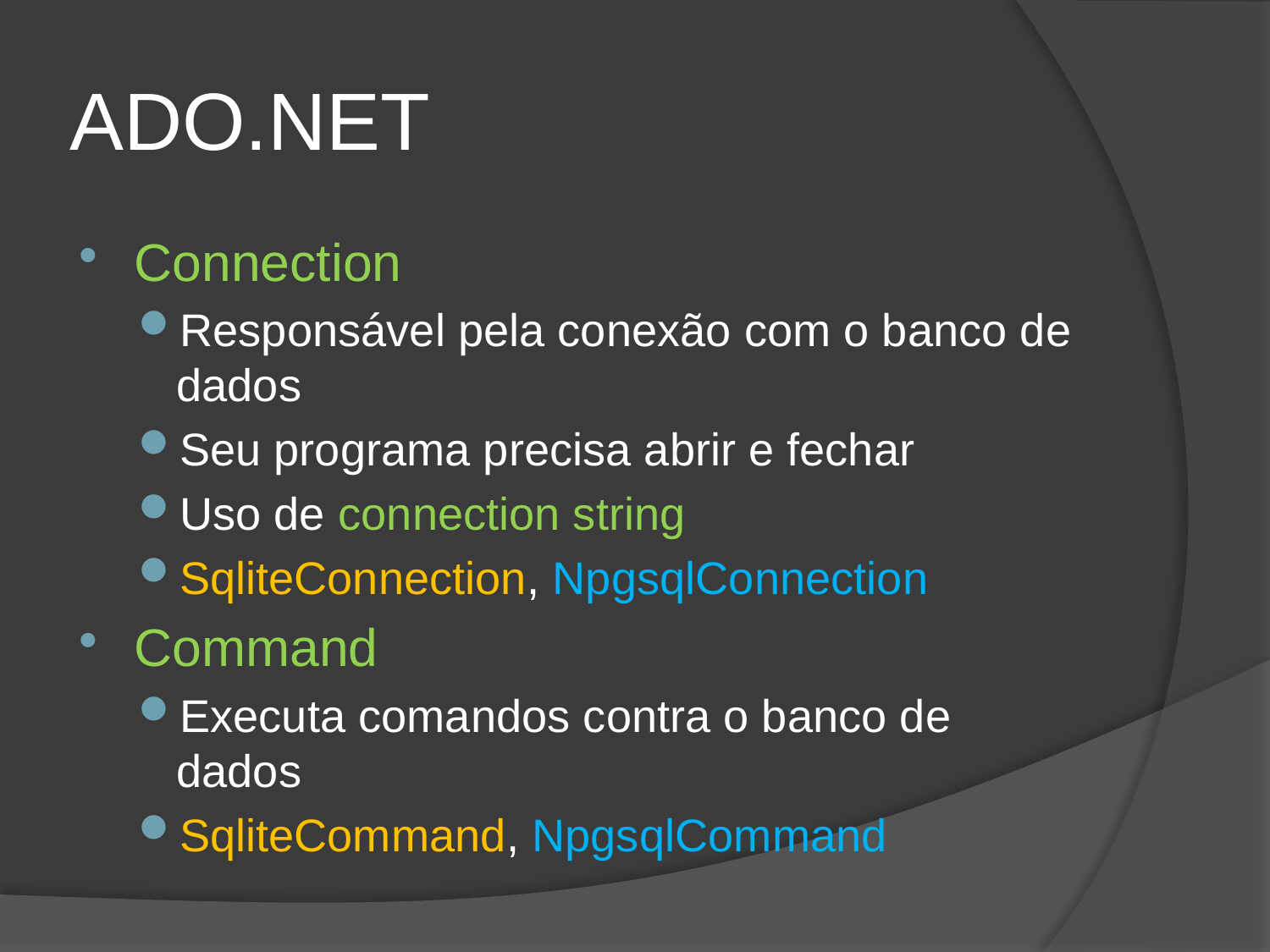

# ADO.NET
Connection
Responsável pela conexão com o banco de dados
Seu programa precisa abrir e fechar
Uso de connection string
SqliteConnection, NpgsqlConnection
Command
Executa comandos contra o banco de dados
SqliteCommand, NpgsqlCommand